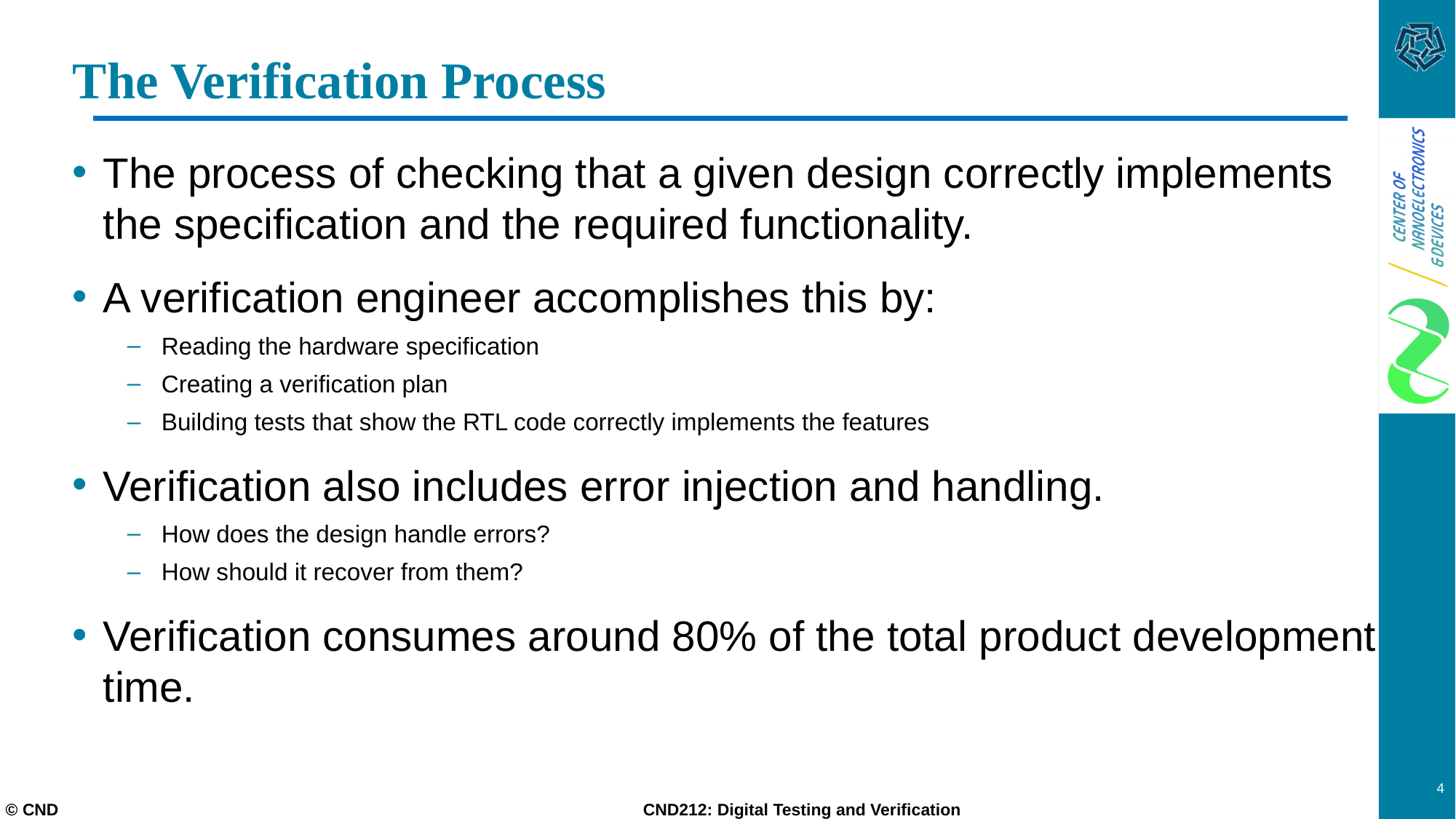

# The Verification Process
The process of checking that a given design correctly implements the specification and the required functionality.
A verification engineer accomplishes this by:
Reading the hardware specification
Creating a verification plan
Building tests that show the RTL code correctly implements the features
Verification also includes error injection and handling.
How does the design handle errors?
How should it recover from them?
Verification consumes around 80% of the total product development time.
4
© CND                                                                                                                            CND212: Digital Testing and Verification